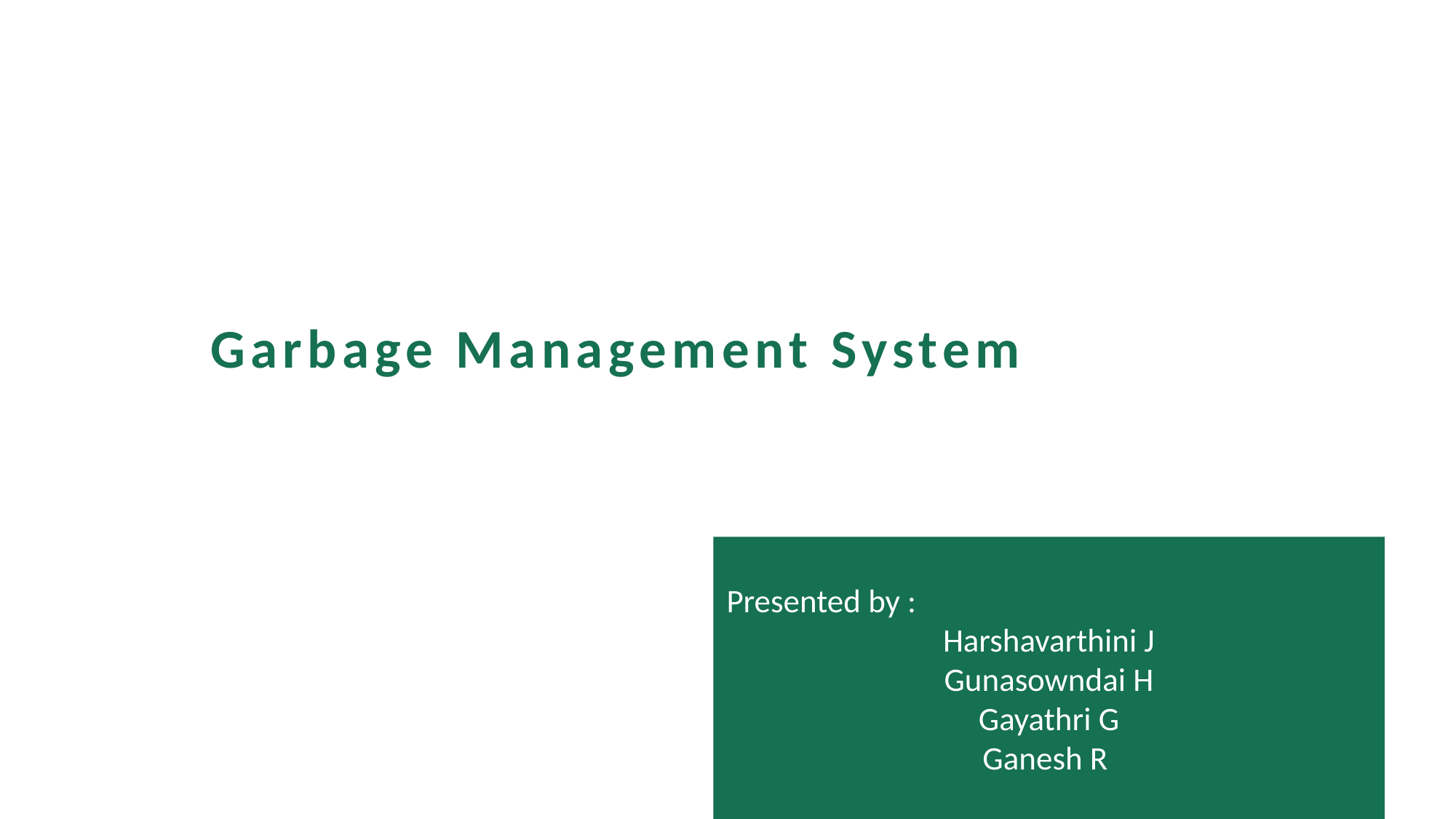

Garbage Management System
Presented by :
Harshavarthini J
Gunasowndai H
Gayathri G
Ganesh R